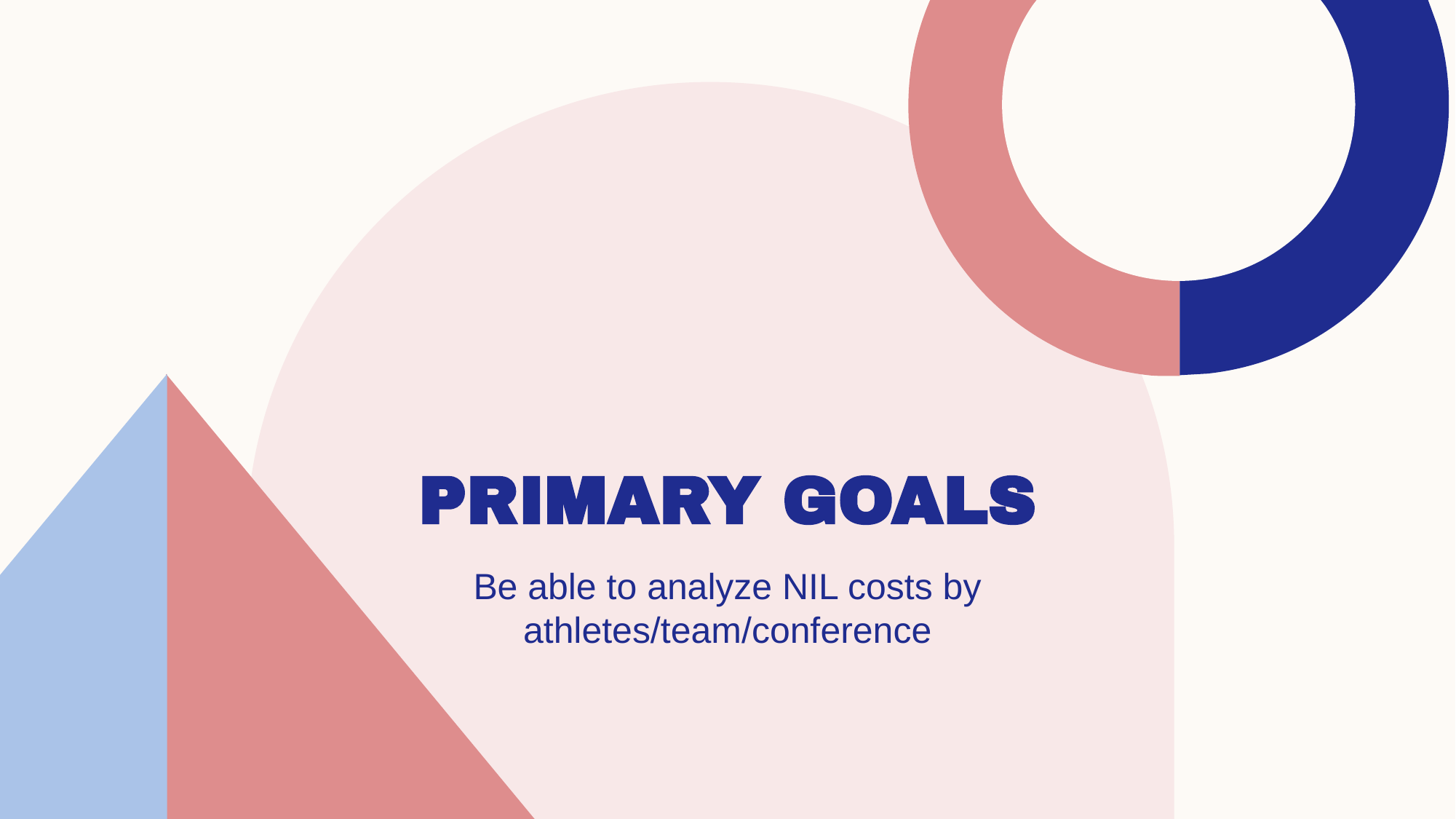

# PRIMARY GOALS
Be able to analyze NIL costs by athletes/team/conference